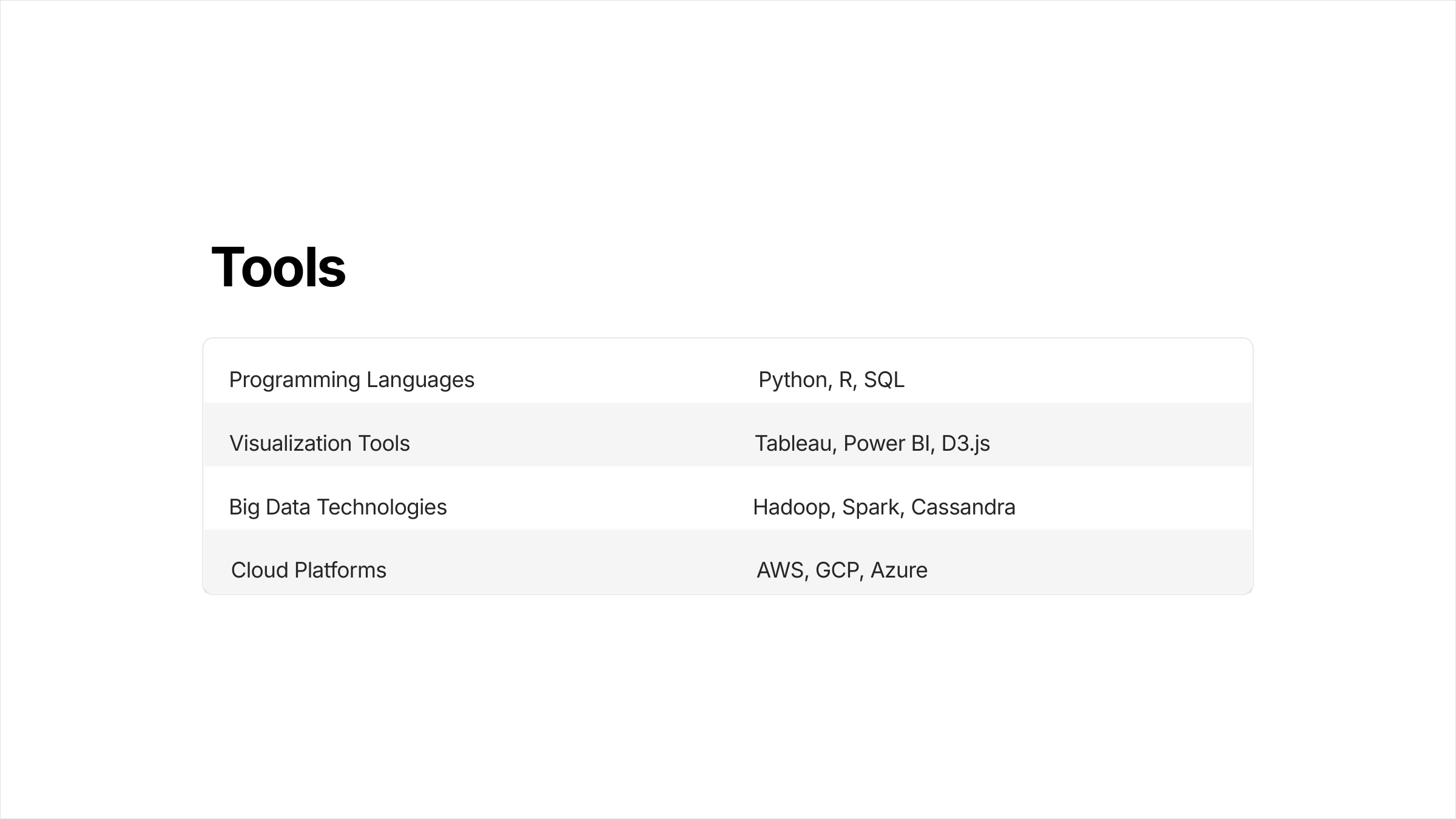

Tools

Programming Languages
Python, R, SQL

Visualization Tools
Tableau, Power BI, D3.js

Big Data Technologies
Hadoop, Spark, Cassandra

Cloud Platforms
AWS, GCP, Azure